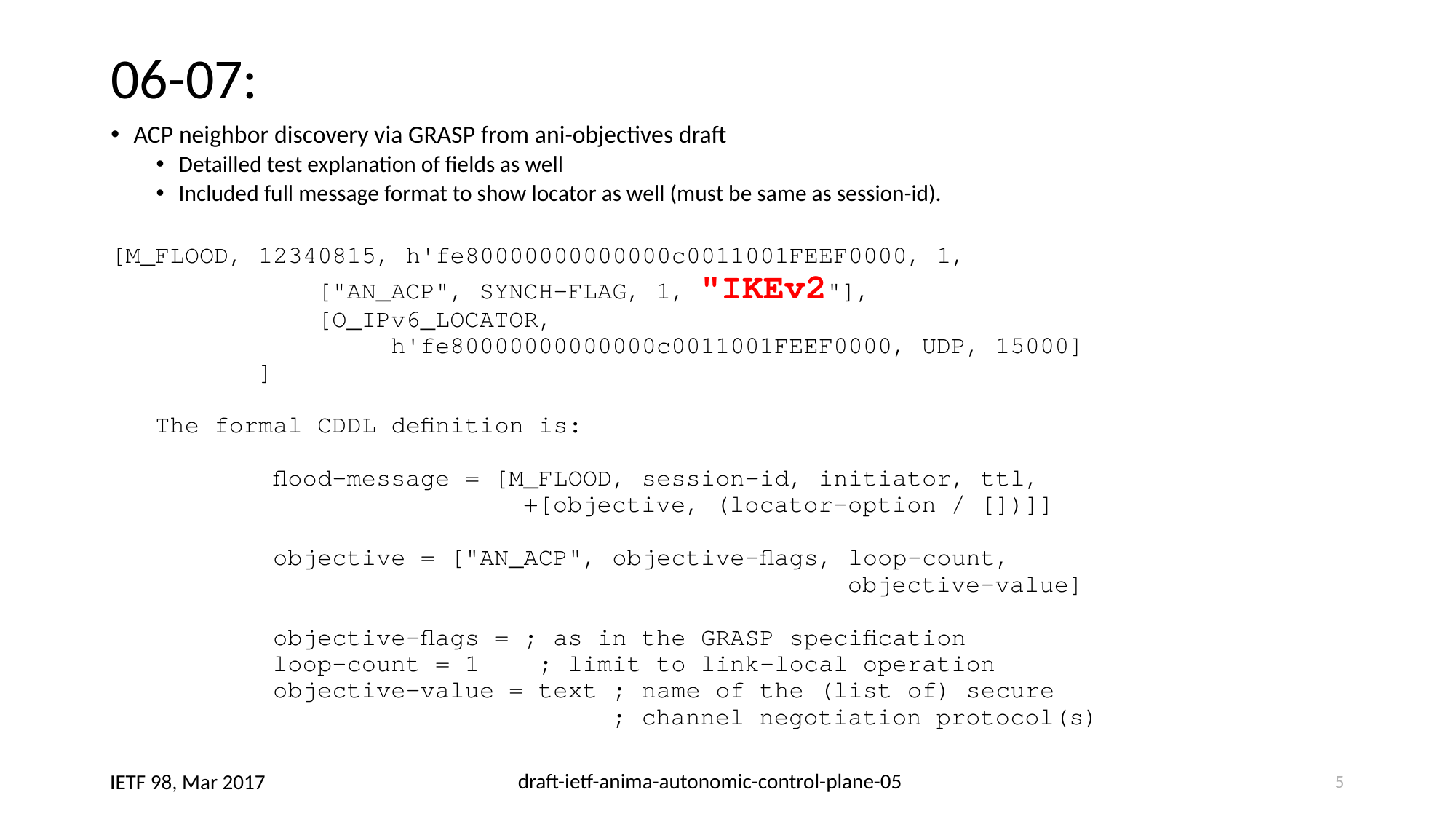

# 06-07:
ACP neighbor discovery via GRASP from ani-objectives draft
Detailled test explanation of fields as well
Included full message format to show locator as well (must be same as session-id).

[M_FLOOD, 12340815, h'fe80000000000000c0011001FEEF0000, 1,
              ["AN_ACP", SYNCH-FLAG, 1, "IKEv2"],
              [O_IPv6_LOCATOR,
                   h'fe80000000000000c0011001FEEF0000, UDP, 15000]
          ]

   The formal CDDL definition is:

           flood-message = [M_FLOOD, session-id, initiator, ttl,
                            +[objective, (locator-option / [])]]

           objective = ["AN_ACP", objective-flags, loop-count,
                                                  objective-value]

           objective-flags = ; as in the GRASP specification
           loop-count = 1    ; limit to link-local operation
           objective-value = text ; name of the (list of) secure
                                  ; channel negotiation protocol(s)
5